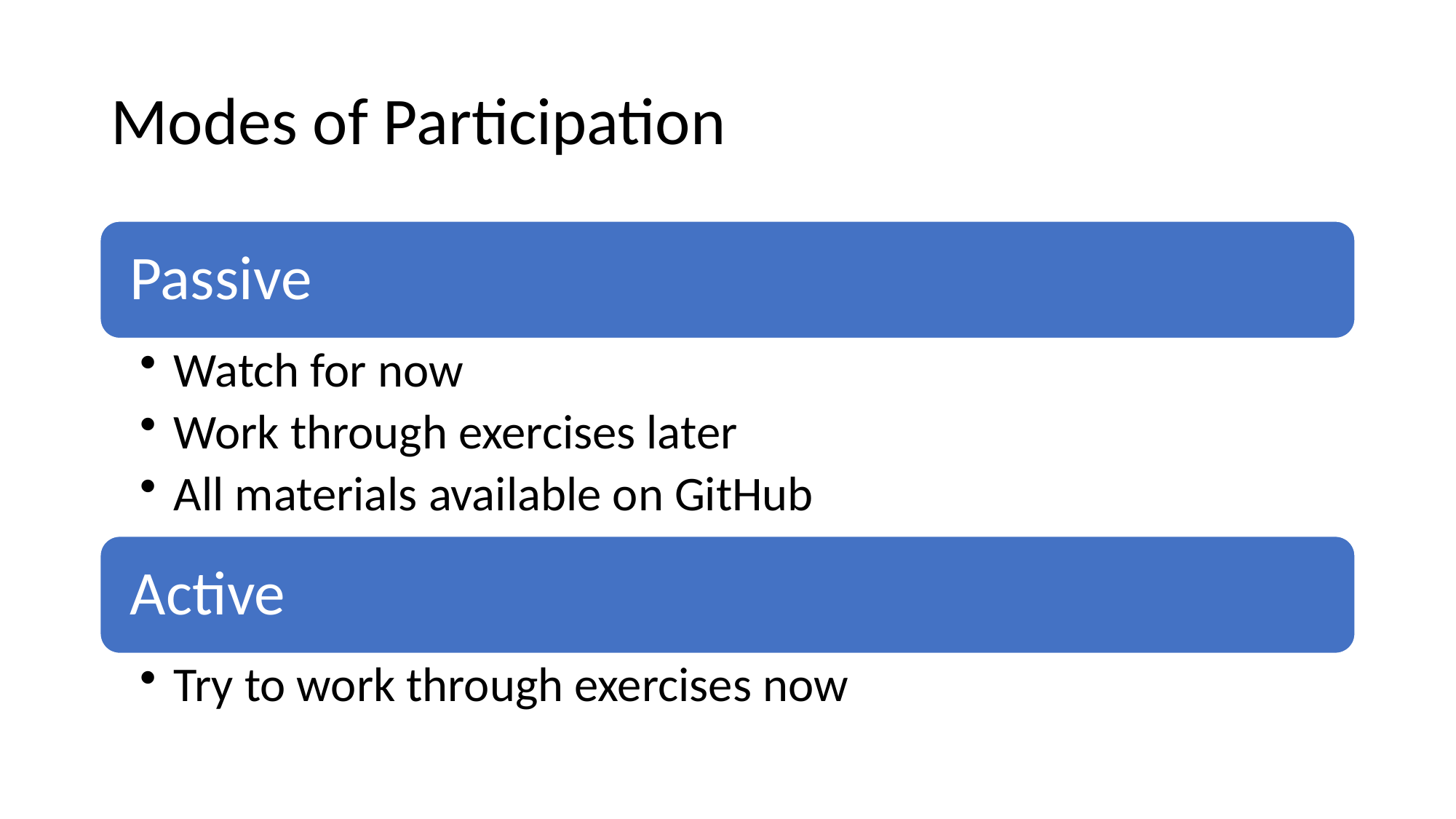

# Modes of Participation
Passive
Watch for now
Work through exercises later
All materials available on GitHub
Active
Try to work through exercises now